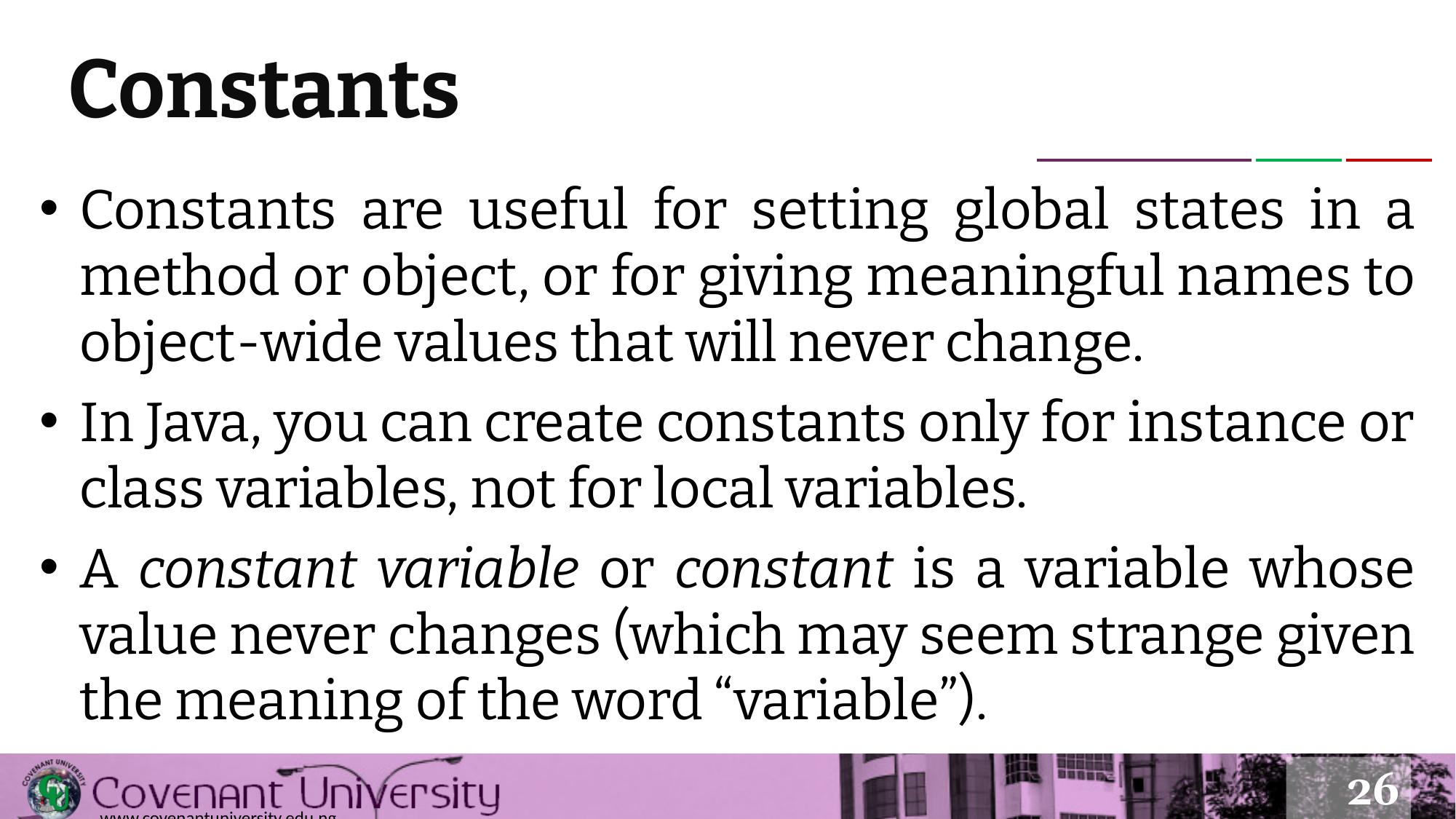

# Constants
Constants are useful for setting global states in a method or object, or for giving meaningful names to object-wide values that will never change.
In Java, you can create constants only for instance or class variables, not for local variables.
A constant variable or constant is a variable whose value never changes (which may seem strange given the meaning of the word “variable”).